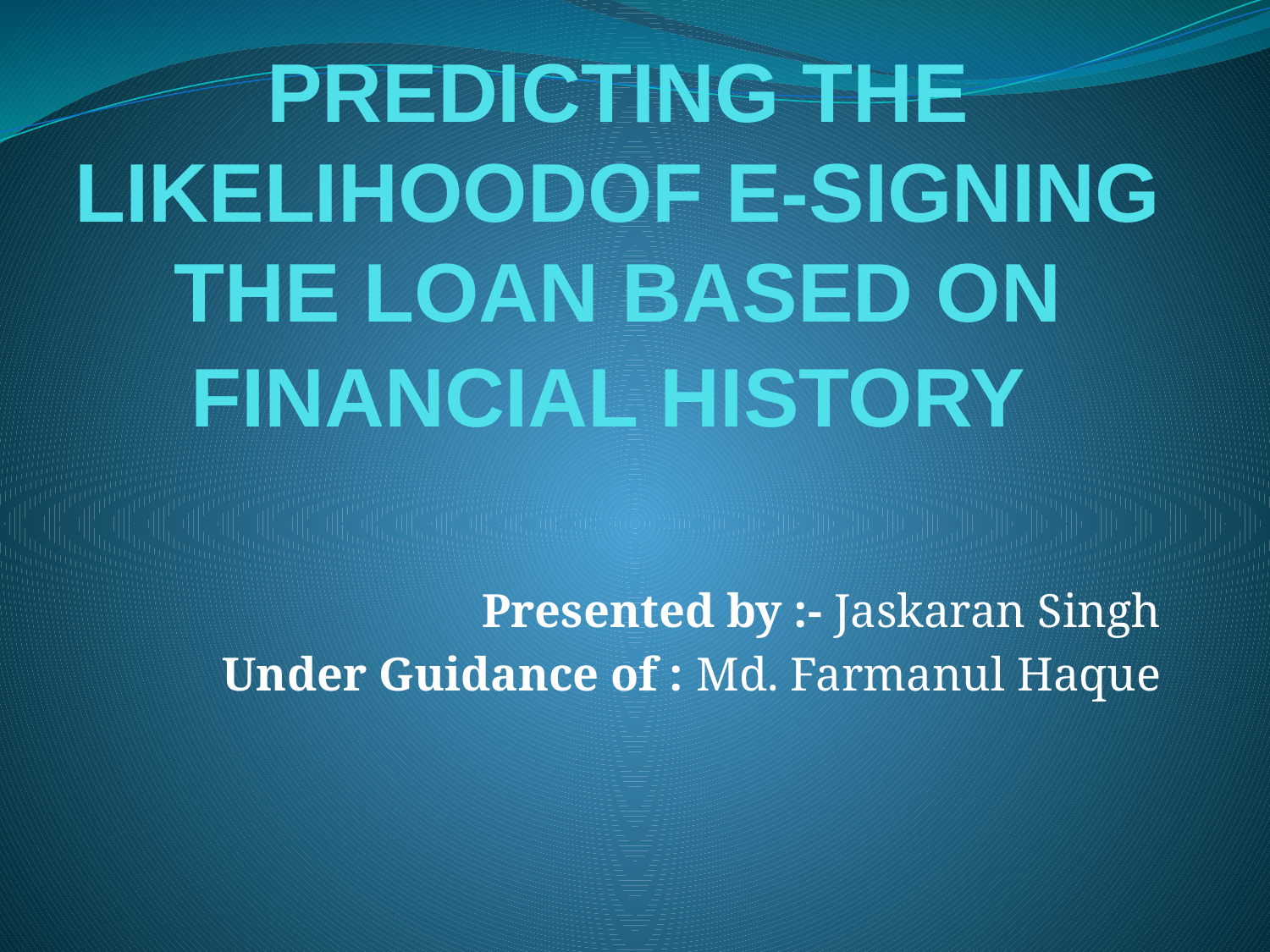

# PREDICTING THE LIKELIHOODOF E-SIGNING THE LOAN BASED ON FINANCIAL HISTORY
Presented by :- Jaskaran Singh
Under Guidance of : Md. Farmanul Haque